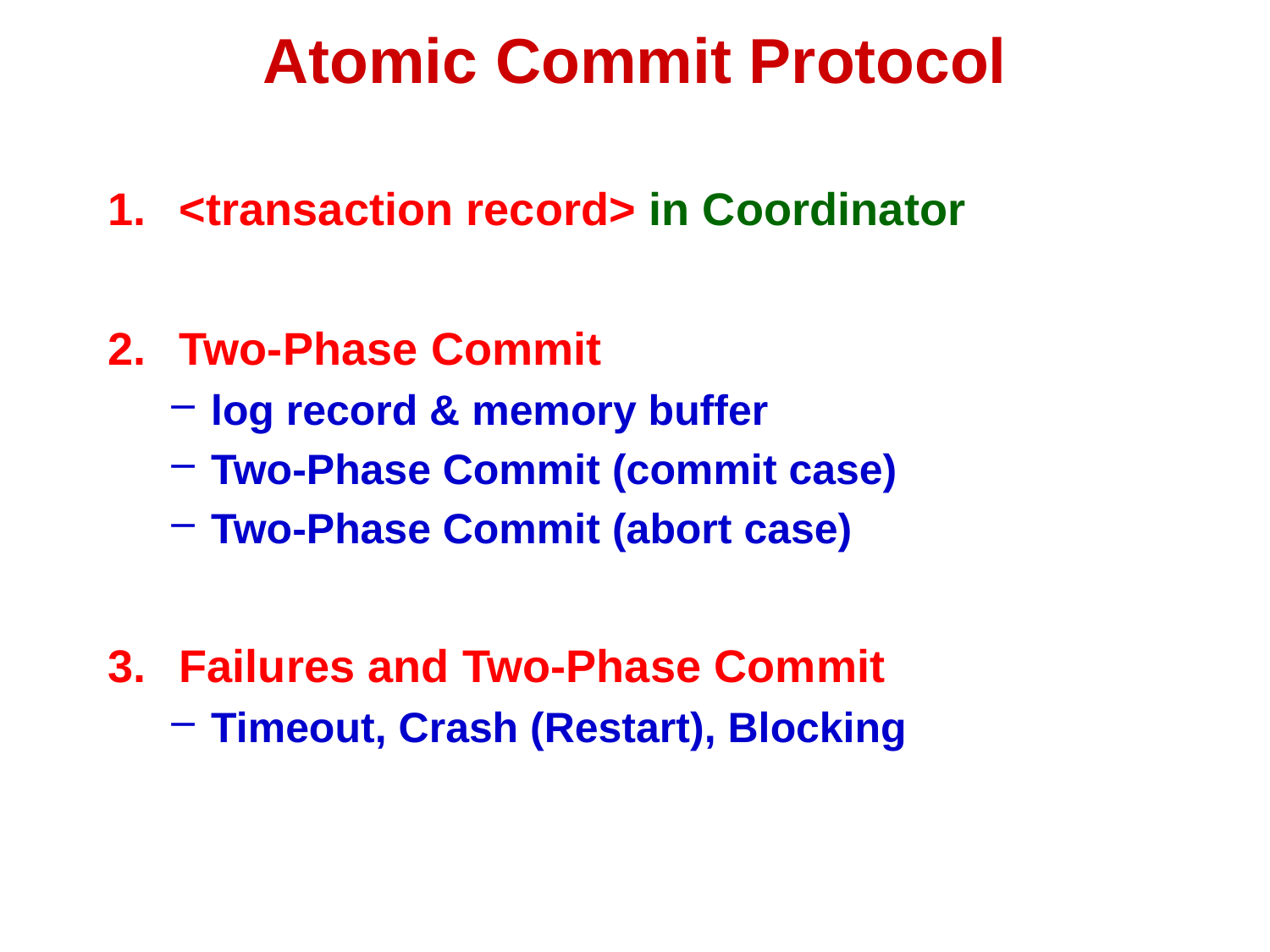

# Atomic Commit Protocol
<transaction record> in Coordinator

Two-Phase Commit
log record & memory buffer
Two-Phase Commit (commit case)
Two-Phase Commit (abort case)

Failures and Two-Phase Commit
Timeout, Crash (Restart), Blocking